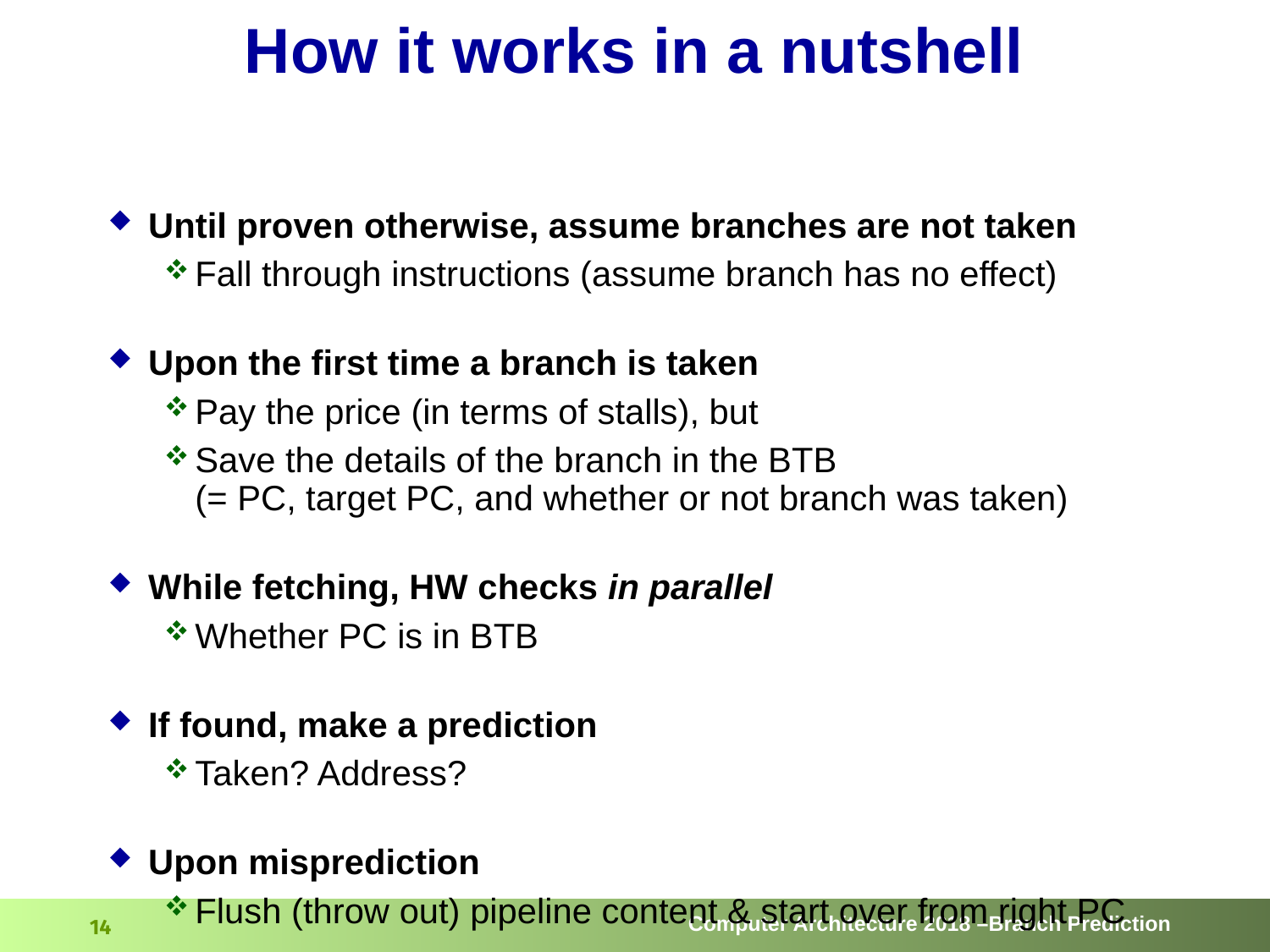

# How it works in a nutshell
Until proven otherwise, assume branches are not taken
Fall through instructions (assume branch has no effect)

Upon the first time a branch is taken
Pay the price (in terms of stalls), but
Save the details of the branch in the BTB
(= PC, target PC, and whether or not branch was taken)

While fetching, HW checks in parallel
Whether PC is in BTB

If found, make a prediction
Taken? Address?

Upon misprediction
Flush (throw out) pipeline content & start over from right PC